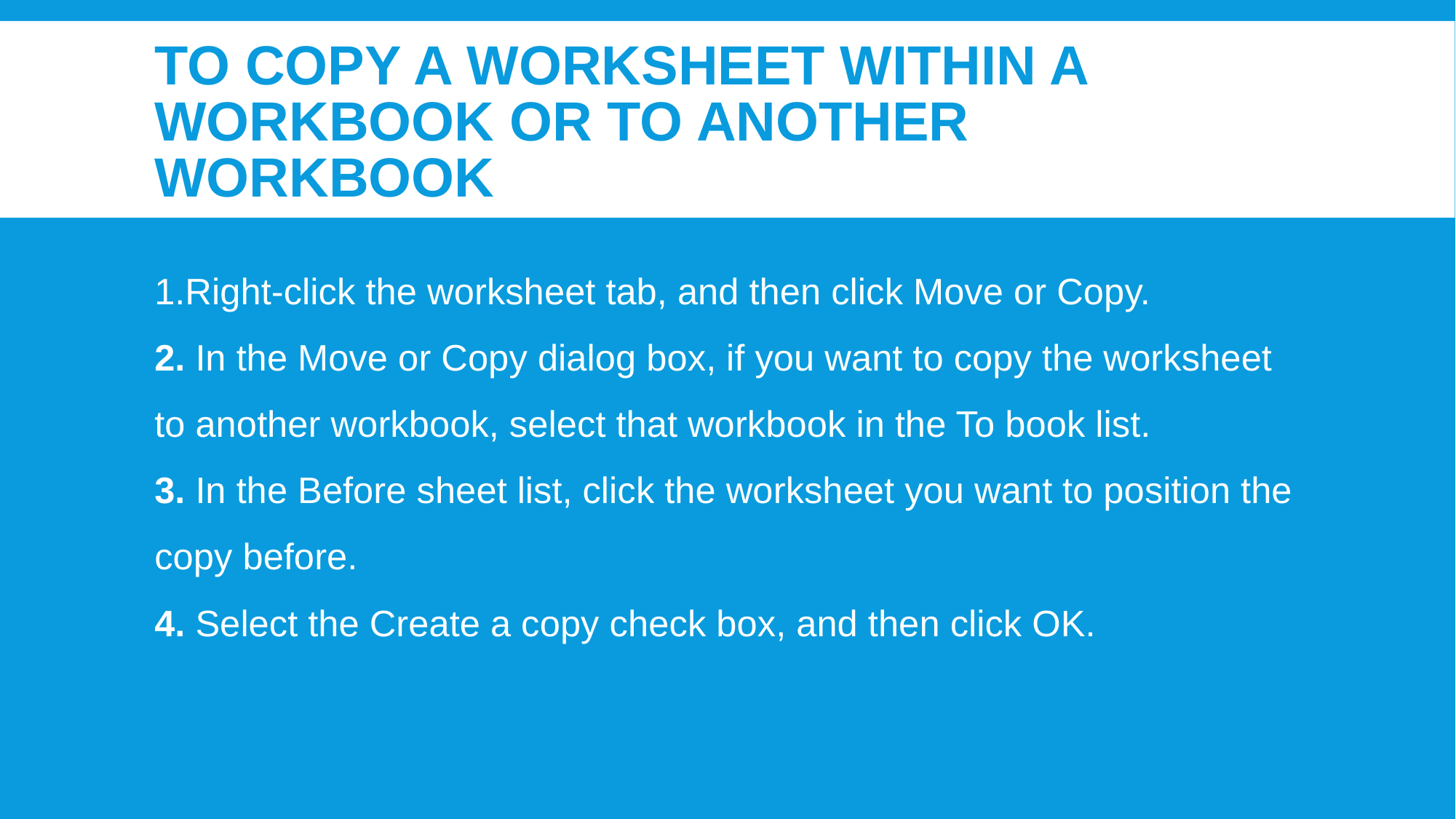

# To copy a worksheet within a workbook or to another workbook
1.Right-click the worksheet tab, and then click Move or Copy.
2. In the Move or Copy dialog box, if you want to copy the worksheet to another workbook, select that workbook in the To book list.
3. In the Before sheet list, click the worksheet you want to position the copy before.
4. Select the Create a copy check box, and then click OK.